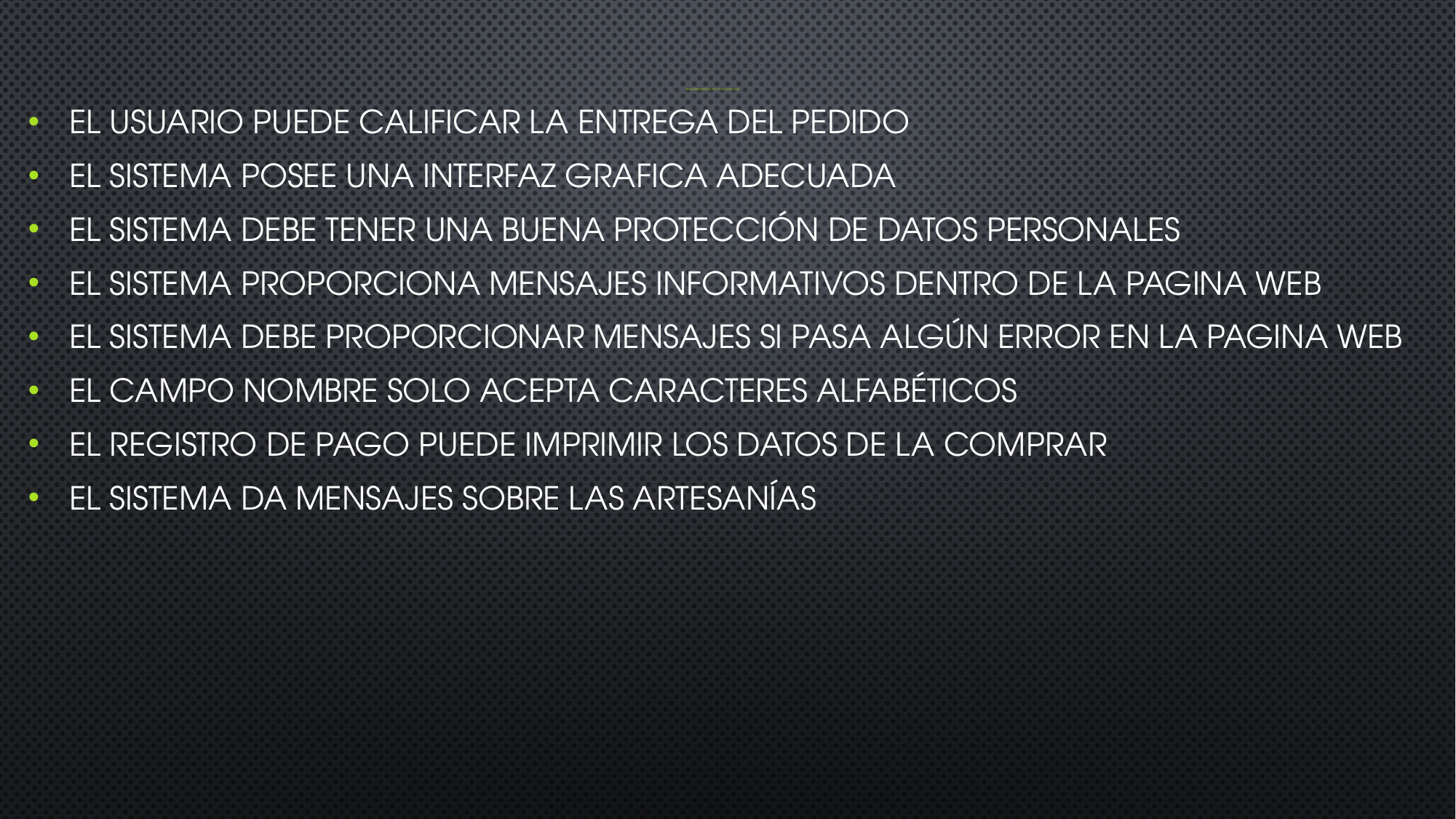

# requerimientos no funcionales
El usuario puede calificar la entrega del pedido
El sistema posee una interfaz grafica adecuada
El sistema debe tener una buena protección de datos personales
El sistema proporciona mensajes informativos dentro de la pagina web
El sistema debe proporcionar mensajes si pasa algún error en la pagina web
El campo nombre solo acepta caracteres alfabéticos
El registro de pago puede imprimir los datos de la comprar
El sistema da mensajes sobre las artesanías